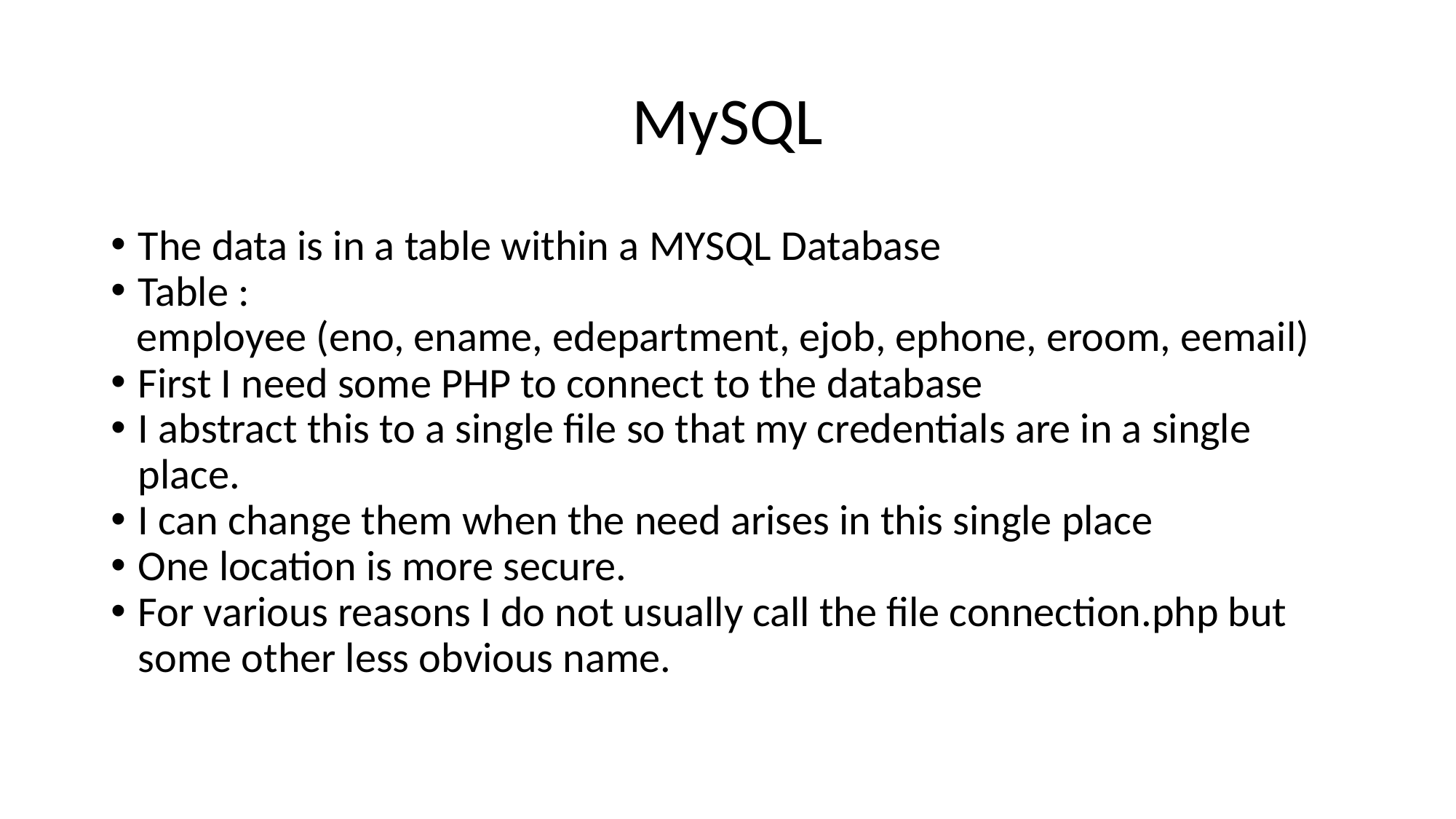

MySQL
The data is in a table within a MYSQL Database
Table :
employee (eno, ename, edepartment, ejob, ephone, eroom, eemail)
First I need some PHP to connect to the database
I abstract this to a single file so that my credentials are in a single place.
I can change them when the need arises in this single place
One location is more secure.
For various reasons I do not usually call the file connection.php but some other less obvious name.